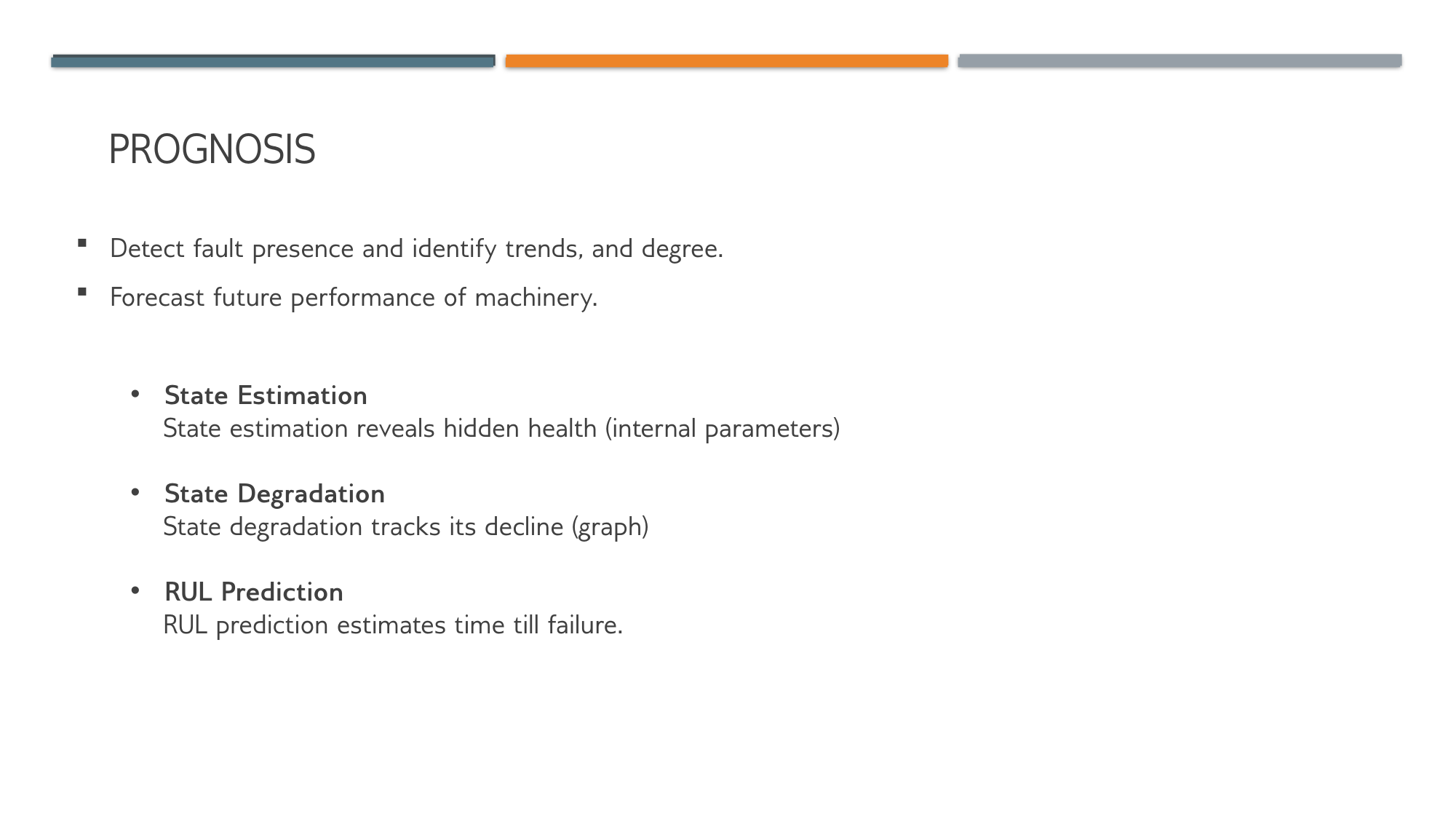

# Prognosis
Detect fault presence and identify trends, and degree.
Forecast future performance of machinery.

State Estimation
    State estimation reveals hidden health (internal parameters)

State Degradation
    State degradation tracks its decline (graph)

RUL Prediction
    RUL prediction estimates time till failure.